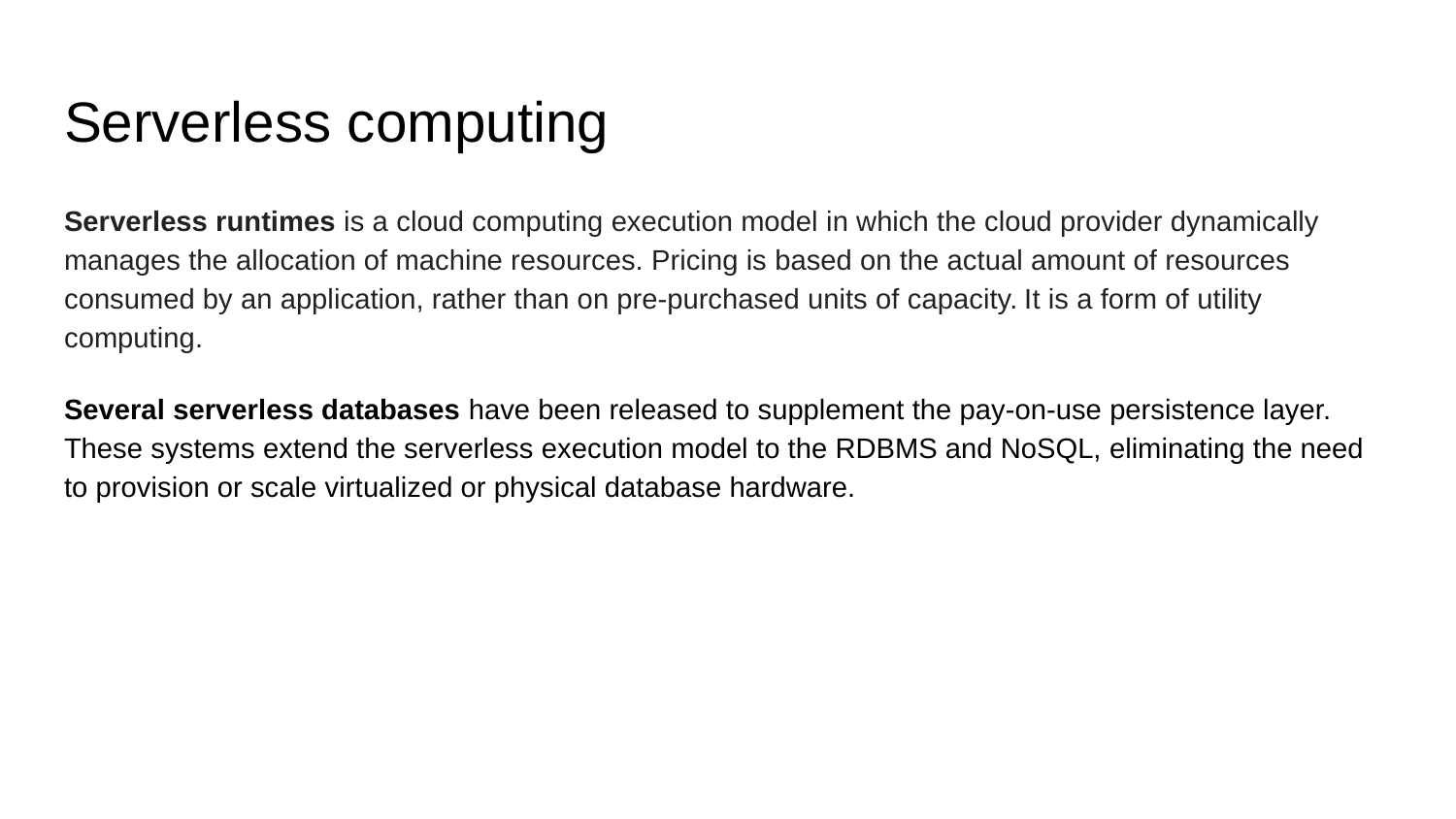

# Serverless computing
Serverless runtimes is a cloud computing execution model in which the cloud provider dynamically manages the allocation of machine resources. Pricing is based on the actual amount of resources consumed by an application, rather than on pre-purchased units of capacity. It is a form of utility computing.
Several serverless databases have been released to supplement the pay-on-use persistence layer. These systems extend the serverless execution model to the RDBMS and NoSQL, eliminating the need to provision or scale virtualized or physical database hardware.